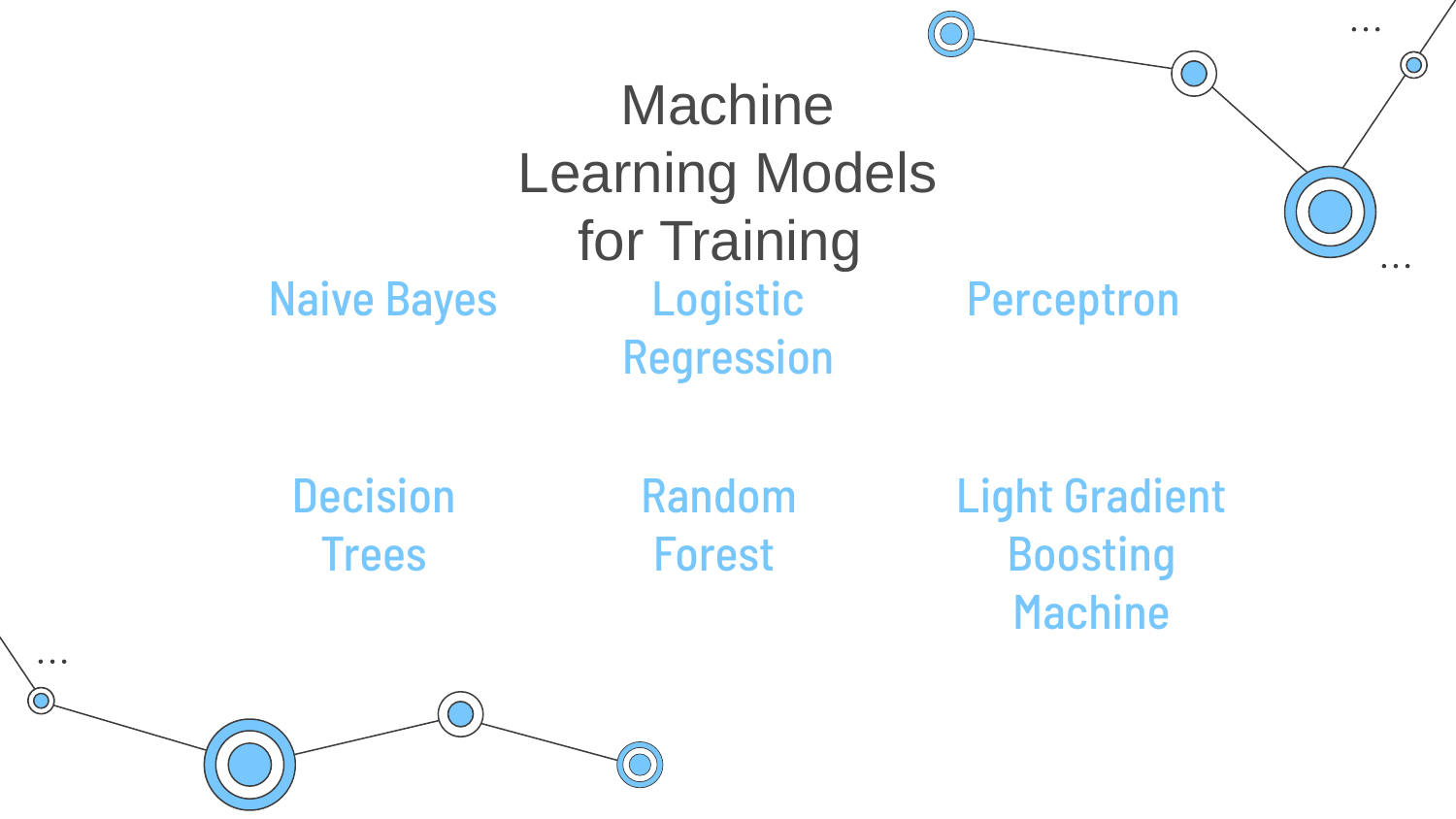

# Machine Learning Models for Training
Naive Bayes
Logistic Regression
Perceptron
Light Gradient Boosting Machine
Decision Trees
Random Forest